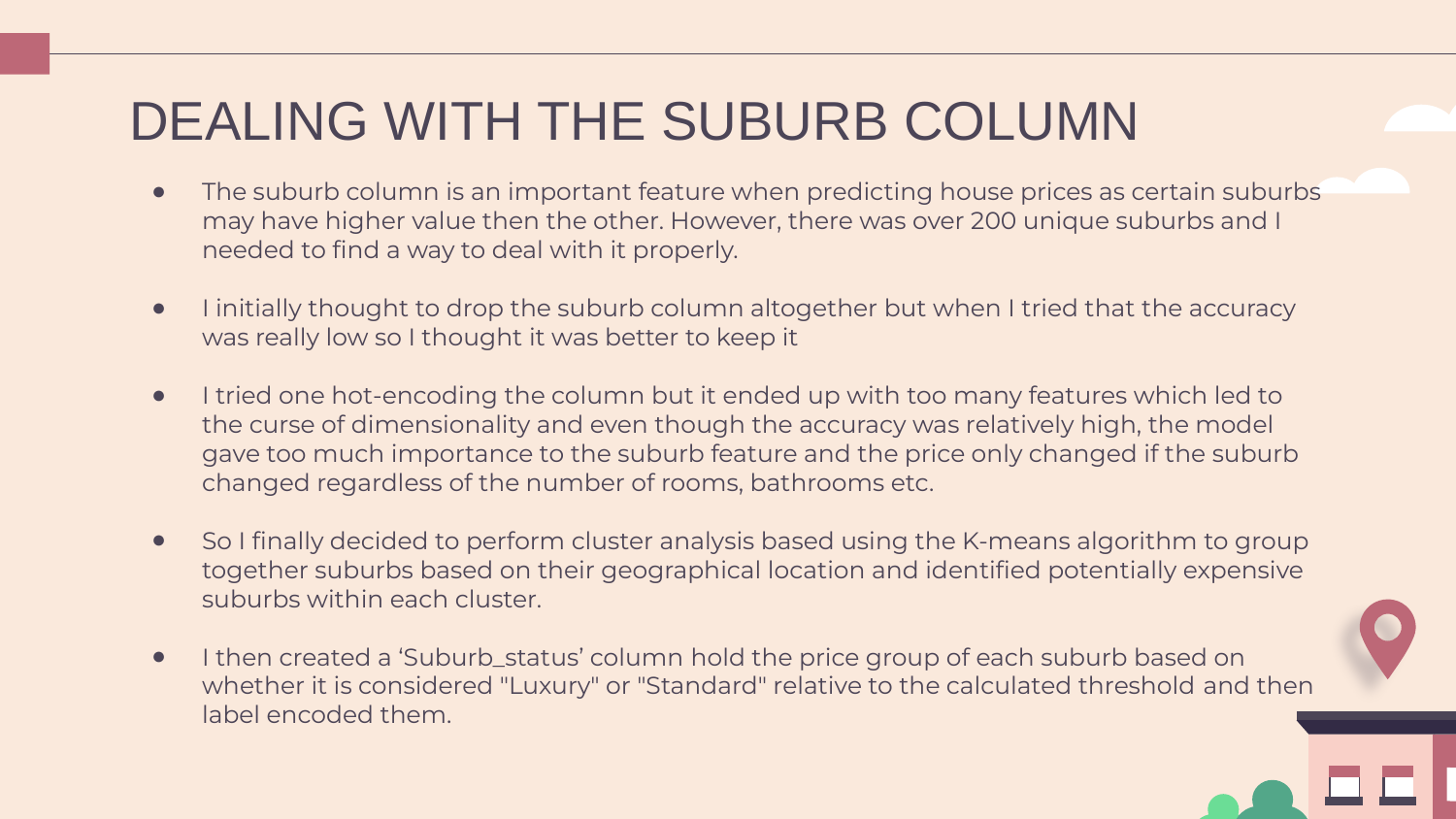

# DEALING WITH THE SUBURB COLUMN
The suburb column is an important feature when predicting house prices as certain suburbs may have higher value then the other. However, there was over 200 unique suburbs and I needed to find a way to deal with it properly.

I initially thought to drop the suburb column altogether but when I tried that the accuracy was really low so I thought it was better to keep it

I tried one hot-encoding the column but it ended up with too many features which led to the curse of dimensionality and even though the accuracy was relatively high, the model gave too much importance to the suburb feature and the price only changed if the suburb changed regardless of the number of rooms, bathrooms etc.

So I finally decided to perform cluster analysis based using the K-means algorithm to group together suburbs based on their geographical location and identified potentially expensive suburbs within each cluster.

I then created a ‘Suburb_status’ column hold the price group of each suburb based on whether it is considered "Luxury" or "Standard" relative to the calculated threshold and then label encoded them.